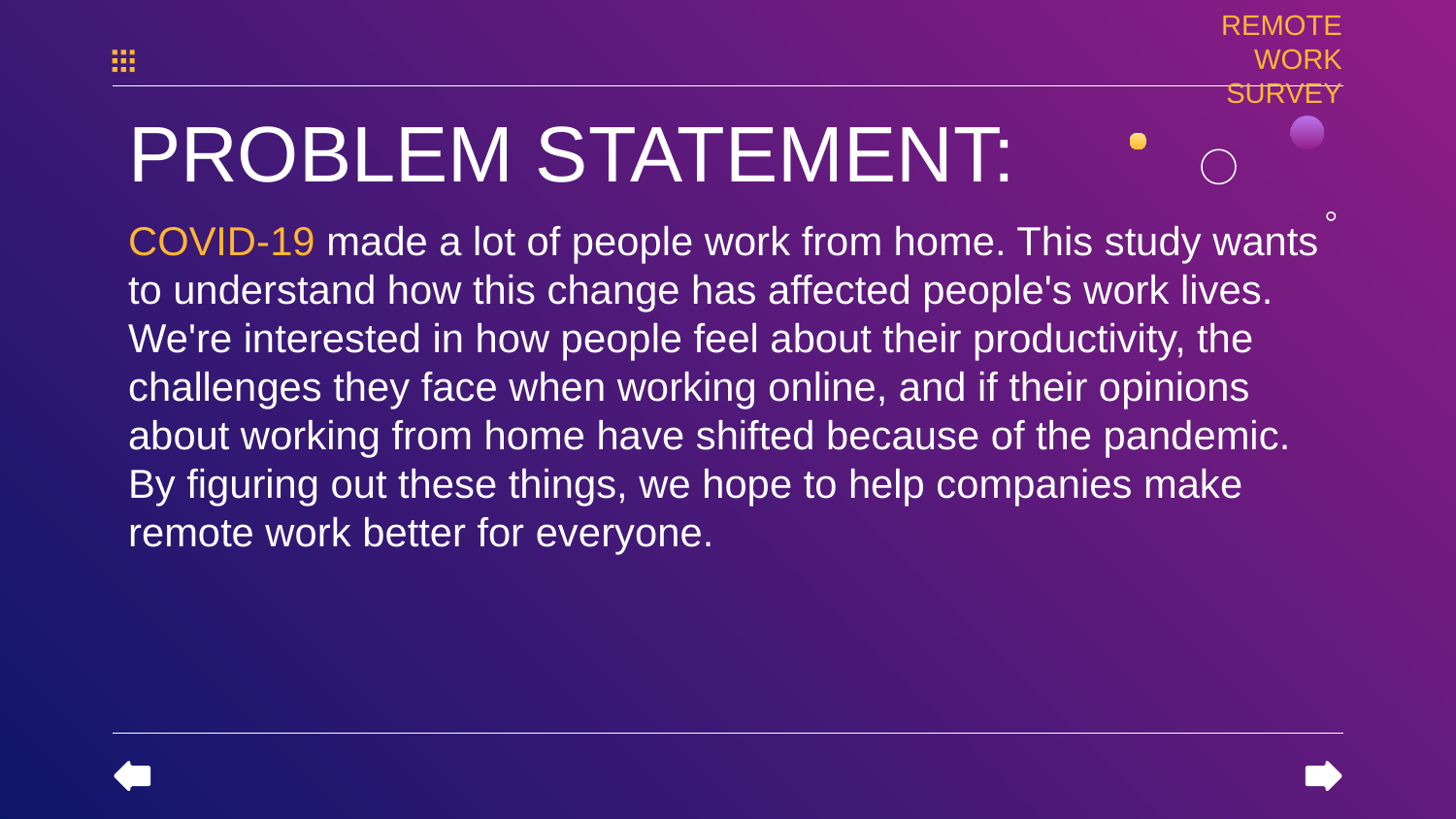

REMOTE WORK SURVEY

# PROBLEM STATEMENT:

COVID-19 made a lot of people work from home. This study wants to understand how this change has affected people's work lives. We're interested in how people feel about their productivity, the challenges they face when working online, and if their opinions about working from home have shifted because of the pandemic. By figuring out these things, we hope to help companies make remote work better for everyone.